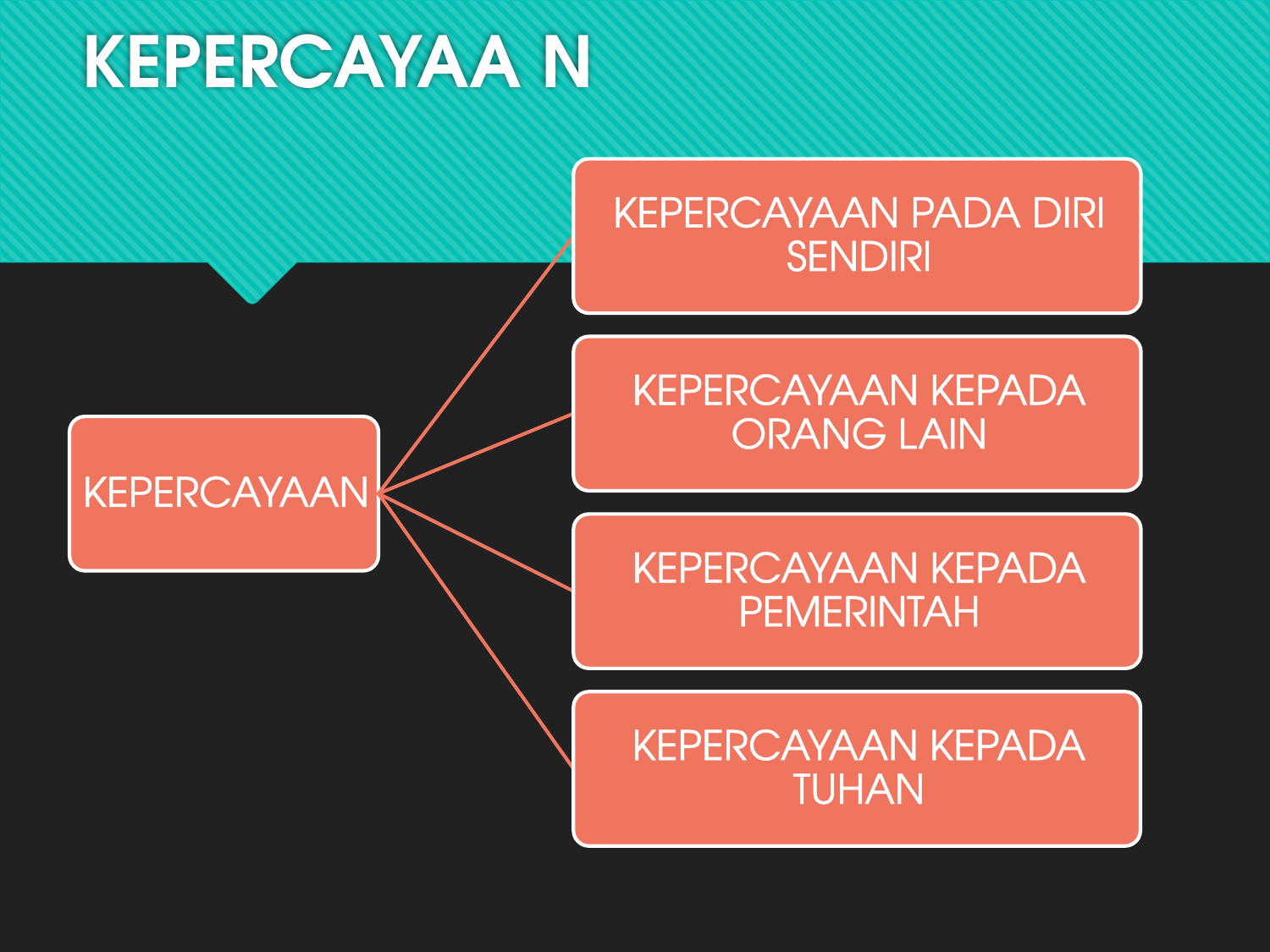

# KEPERCAYAA N
KEPERCAYAAN

KEPERCAYAAN PADA DIRI SENDIRI

KEPERCAYAAN KEPADA ORANG LAIN

KEPERCAYAAN KEPADA PEMERINTAH

KEPERCAYAAN KEPADA TUHAN